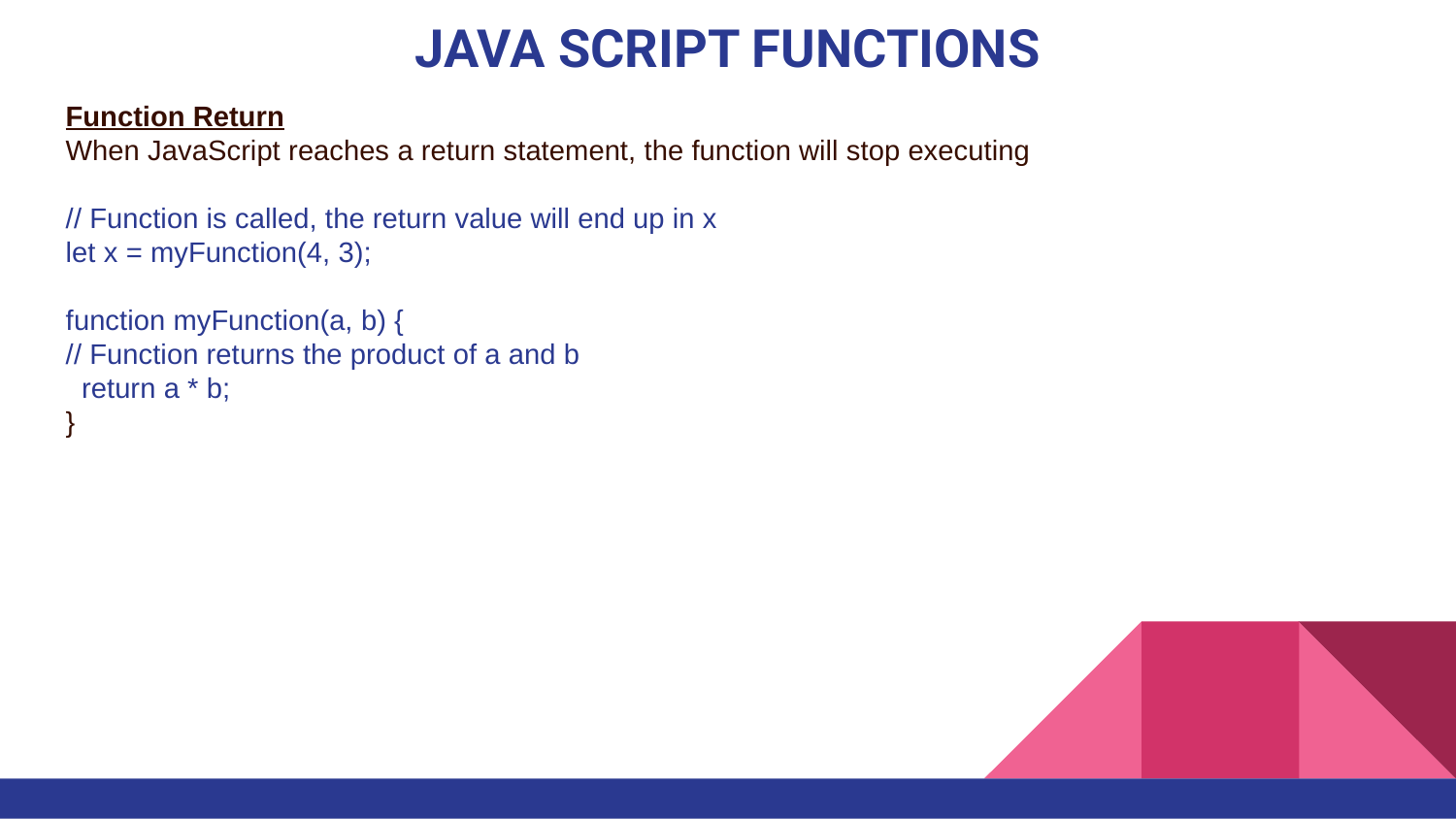

# JAVA SCRIPT FUNCTIONS
Function Return
When JavaScript reaches a return statement, the function will stop executing

// Function is called, the return value will end up in x
let x = myFunction(4, 3);

function myFunction(a, b) {
// Function returns the product of a and b
  return a * b;
}